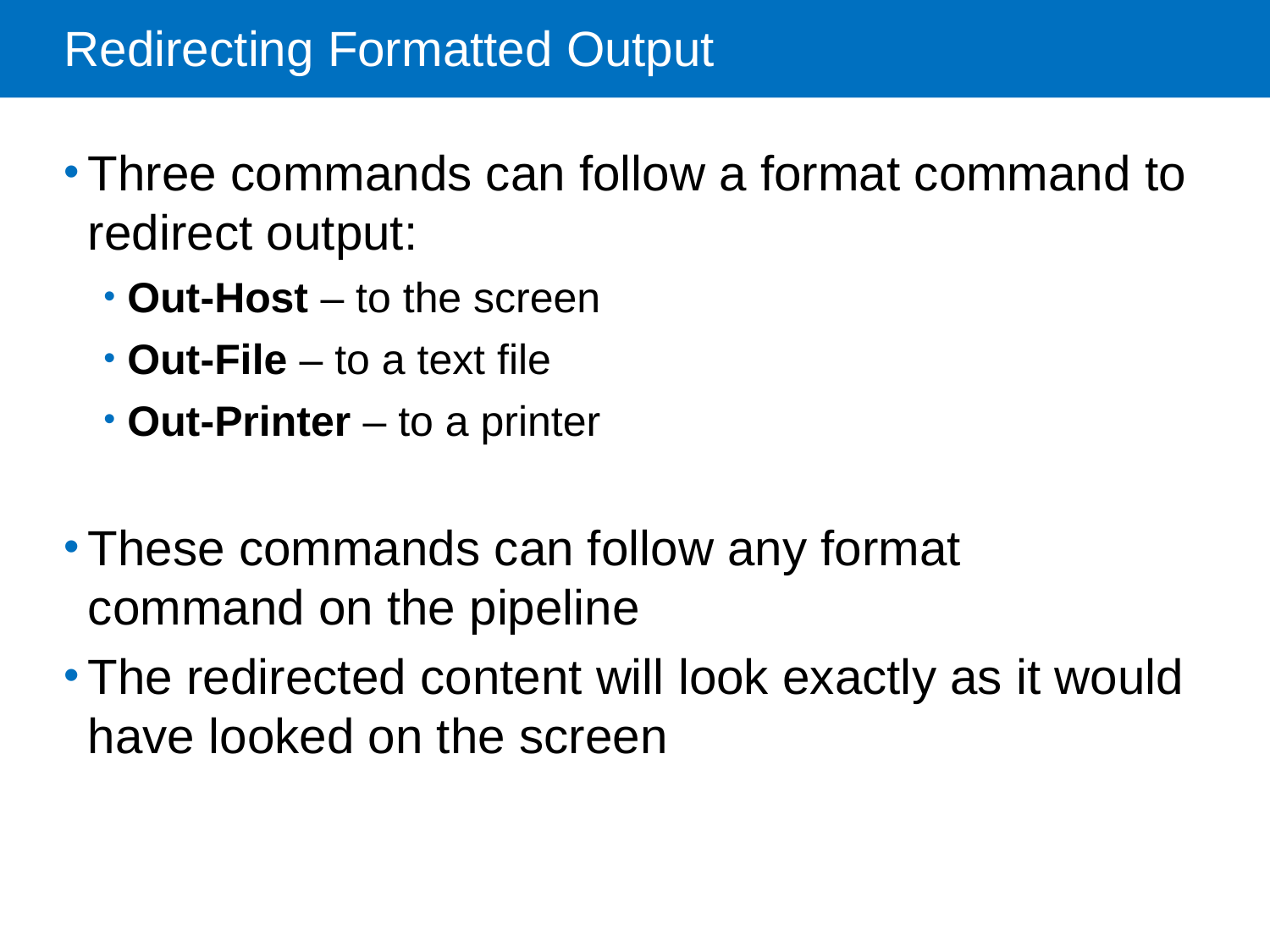

# Redirecting Formatted Output
Three commands can follow a format command to redirect output:
Out-Host – to the screen
Out-File – to a text file
Out-Printer – to a printer

These commands can follow any format command on the pipeline
The redirected content will look exactly as it would have looked on the screen